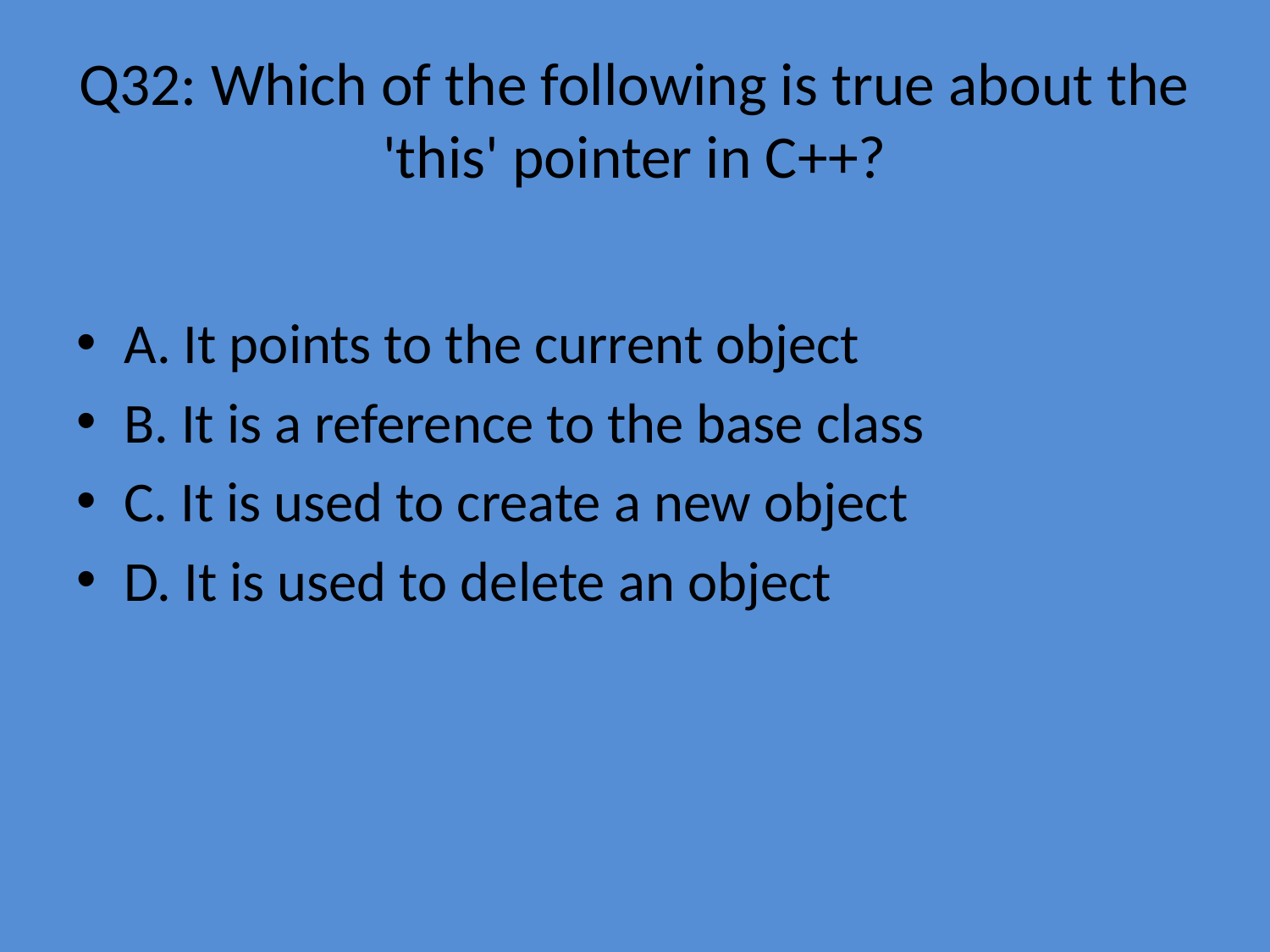

# Q32: Which of the following is true about the 'this' pointer in C++?

A. It points to the current object
B. It is a reference to the base class
C. It is used to create a new object
D. It is used to delete an object